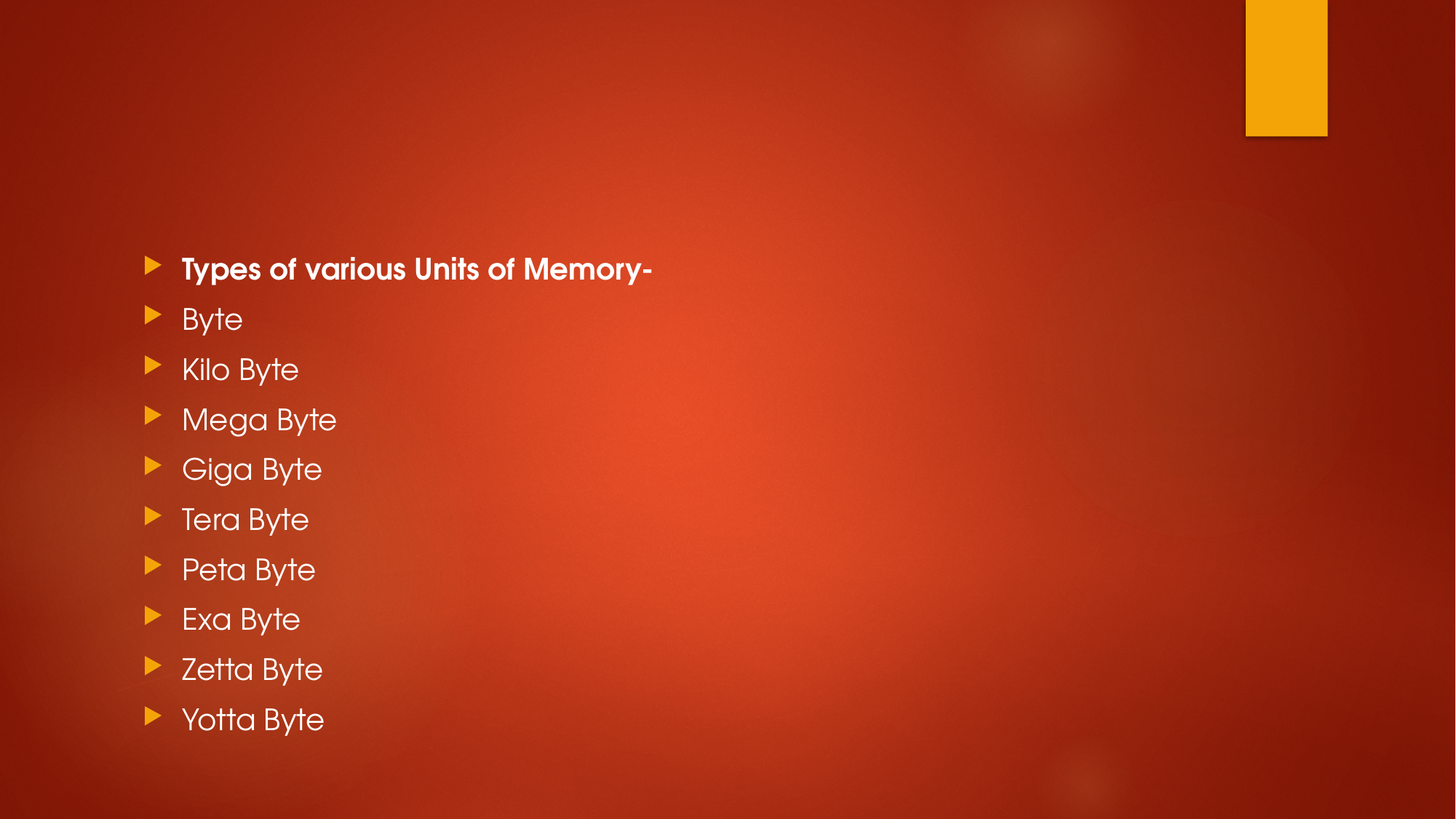

#
Types of various Units of Memory-
Byte
Kilo Byte
Mega Byte
Giga Byte
Tera Byte
Peta Byte
Exa Byte
Zetta Byte
Yotta Byte